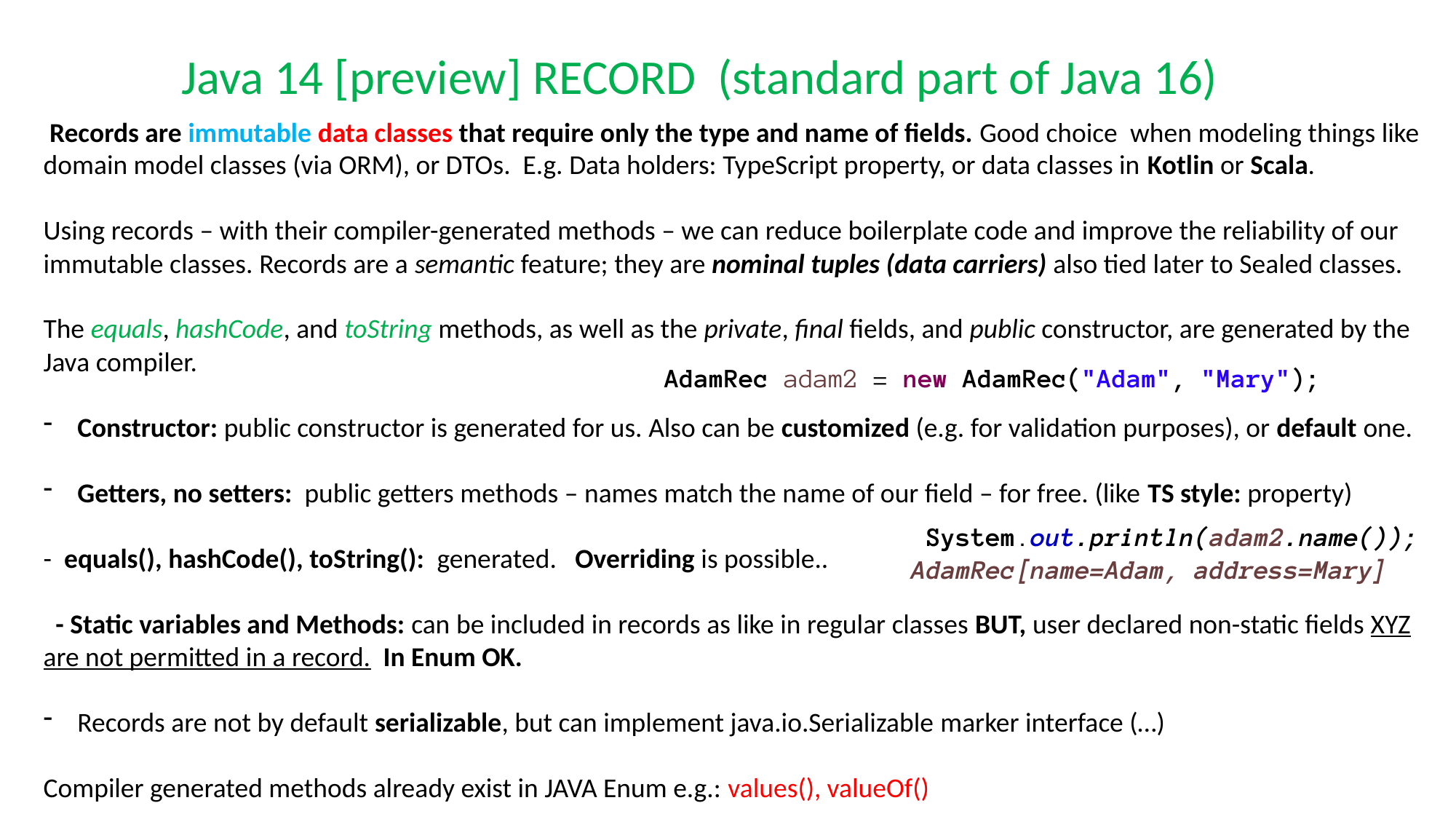

# Java 14 [preview] RECORD  (standard part of Java 16)
 Records are immutable data classes that require only the type and name of fields. Good choice  when modeling things like domain model classes (via ORM), or DTOs.  E.g. Data holders: TypeScript property, or data classes in Kotlin or Scala.

Using records – with their compiler-generated methods – we can reduce boilerplate code and improve the reliability of our immutable classes. Records are a semantic feature; they are nominal tuples (data carriers) also tied later to Sealed classes.

The equals, hashCode, and toString methods, as well as the private, final fields, and public constructor, are generated by the Java compiler.

Constructor: public constructor is generated for us. Also can be customized (e.g. for validation purposes), or default one.

Getters, no setters:  public getters methods – names match the name of our field – for free. (like TS style: property)

-  equals(), hashCode(), toString():  generated.   Overriding is possible..
  - Static variables and Methods: can be included in records as like in regular classes BUT, user declared non-static fields XYZ are not permitted in a record.  In Enum OK.

Records are not by default serializable, but can implement java.io.Serializable marker interface (…)

Compiler generated methods already exist in JAVA Enum e.g.: values(), valueOf()
AdamRec adam2 = new AdamRec("Adam", "Mary");
 System.out.println(adam2.name());
AdamRec[name=Adam, address=Mary]